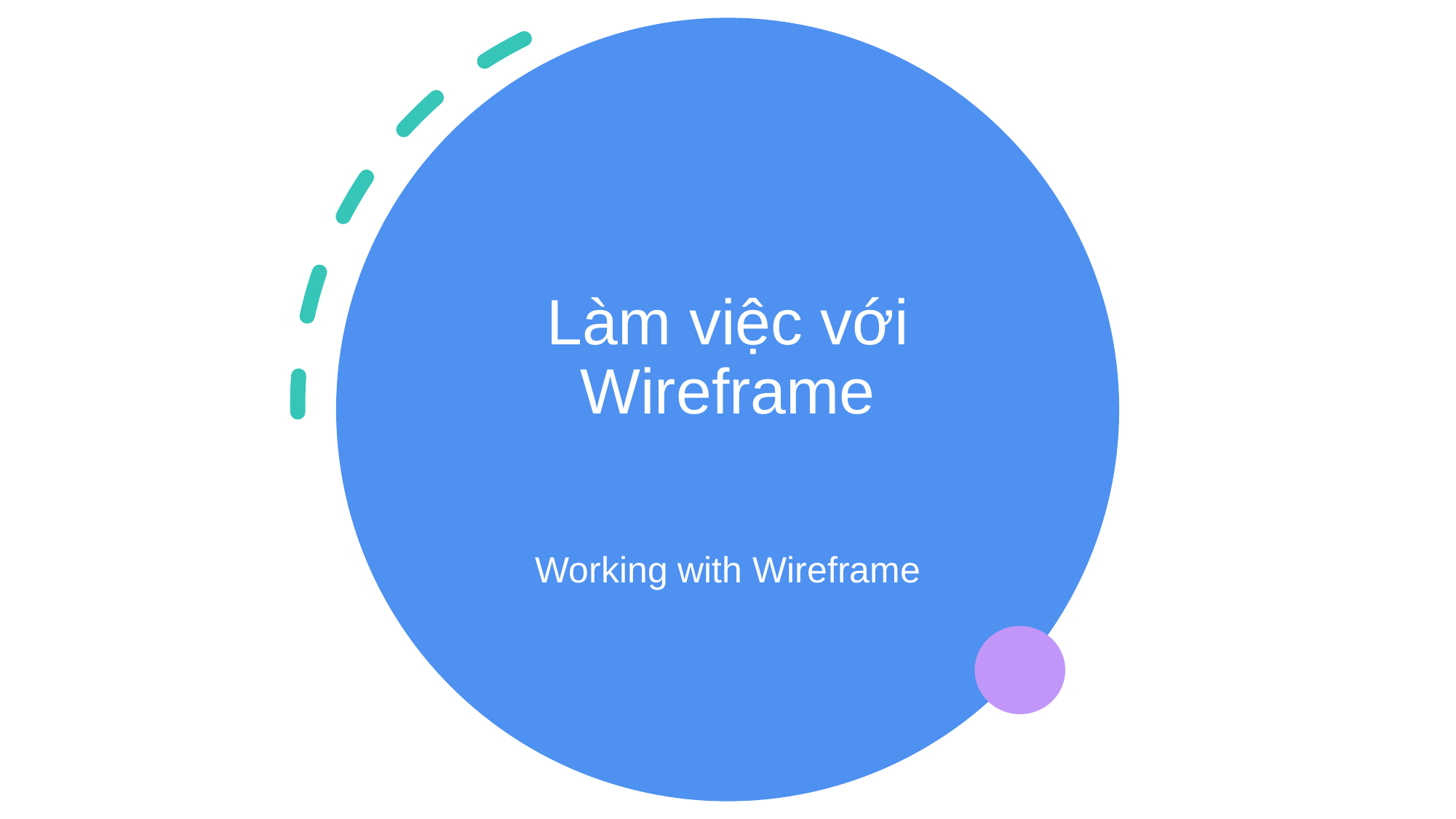

# Làm việc với Wireframe

Working with Wireframe